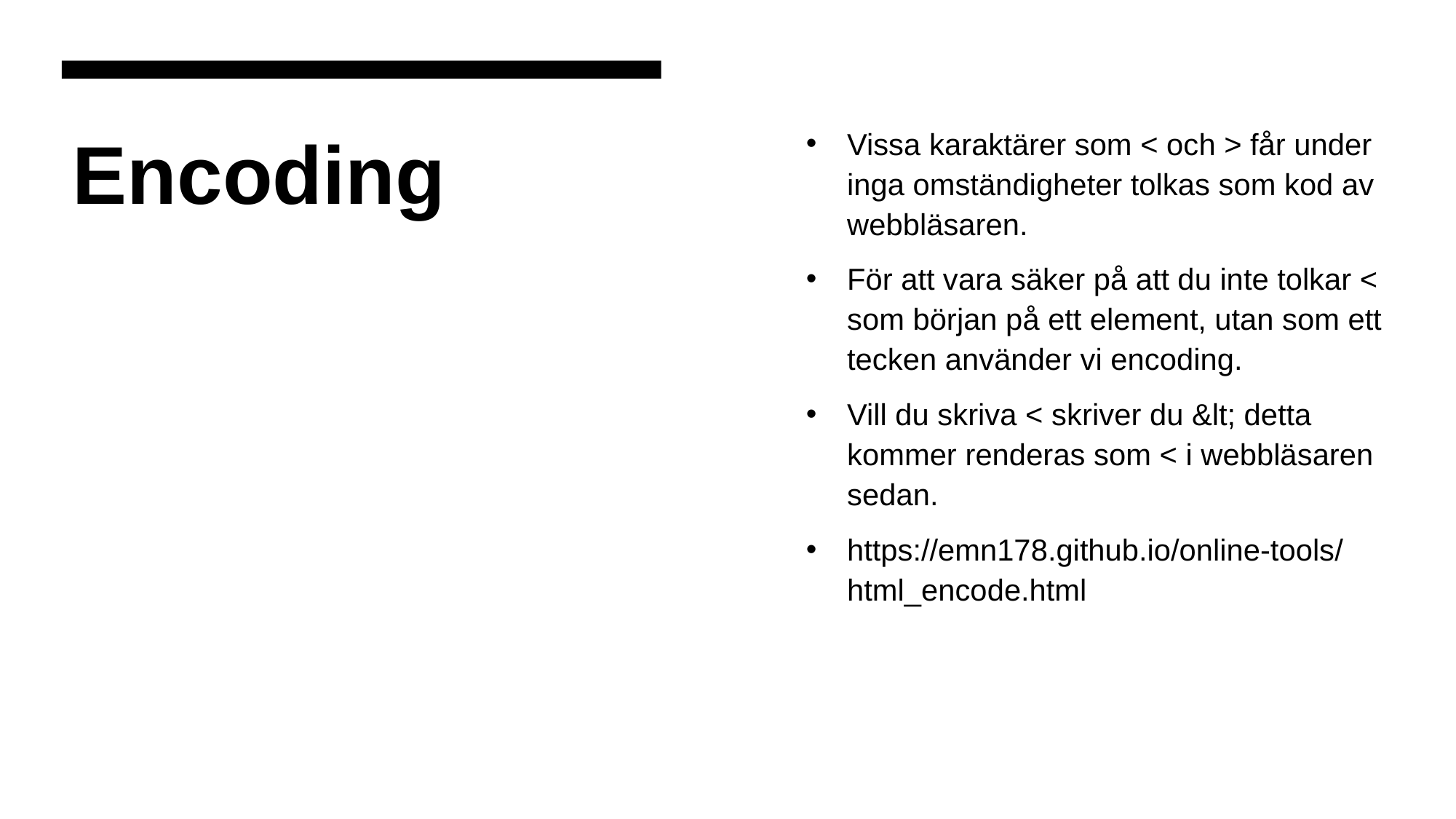

Vissa karaktärer som < och > får under inga omständigheter tolkas som kod av webbläsaren.
För att vara säker på att du inte tolkar < som början på ett element, utan som ett tecken använder vi encoding.
Vill du skriva < skriver du &lt; detta kommer renderas som < i webbläsaren sedan.
https://emn178.github.io/online-tools/html_encode.html
# Encoding